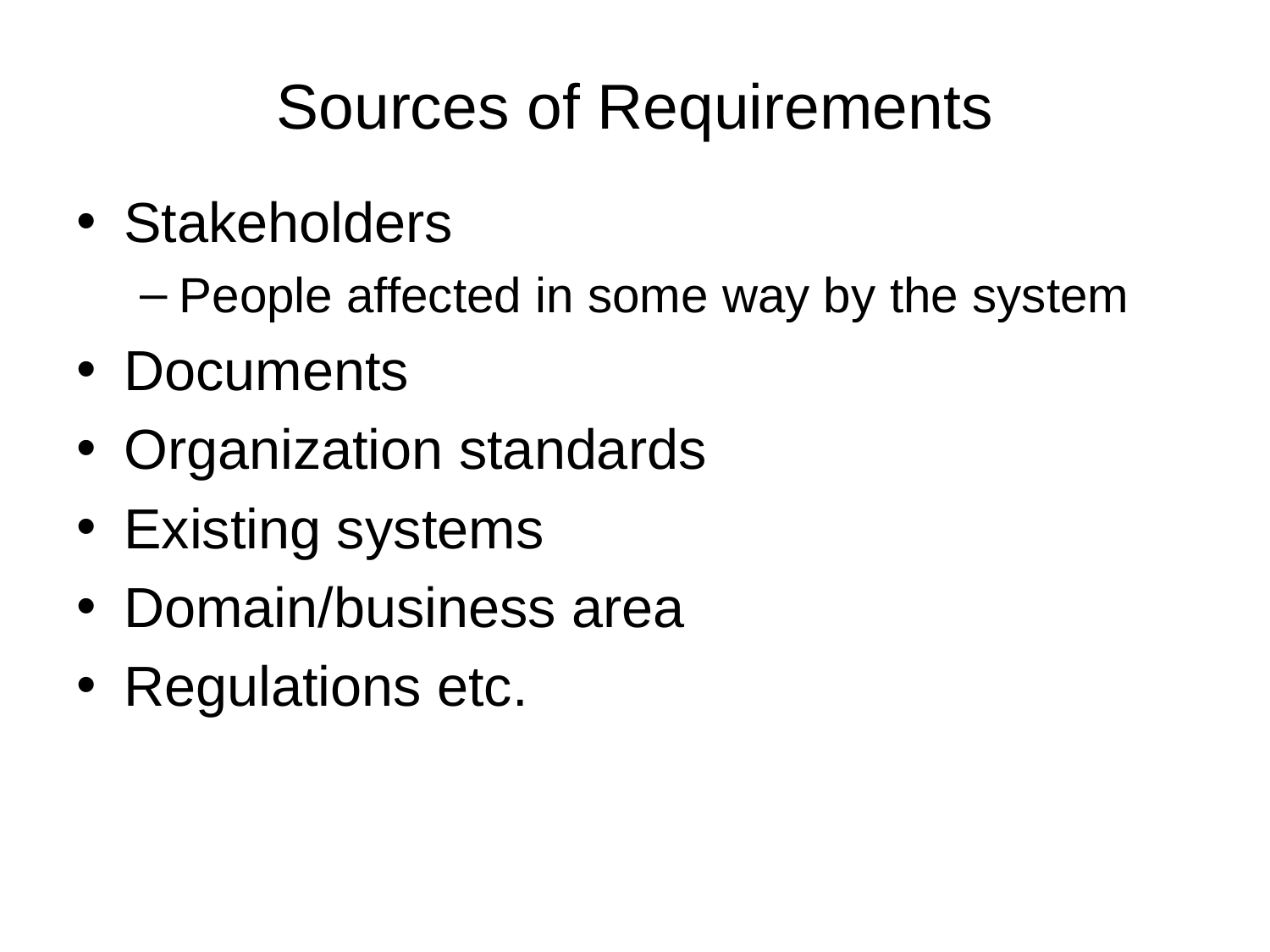

# Sources of Requirements
Stakeholders
People affected in some way by the system
Documents
Organization standards
Existing systems
Domain/business area
Regulations etc.